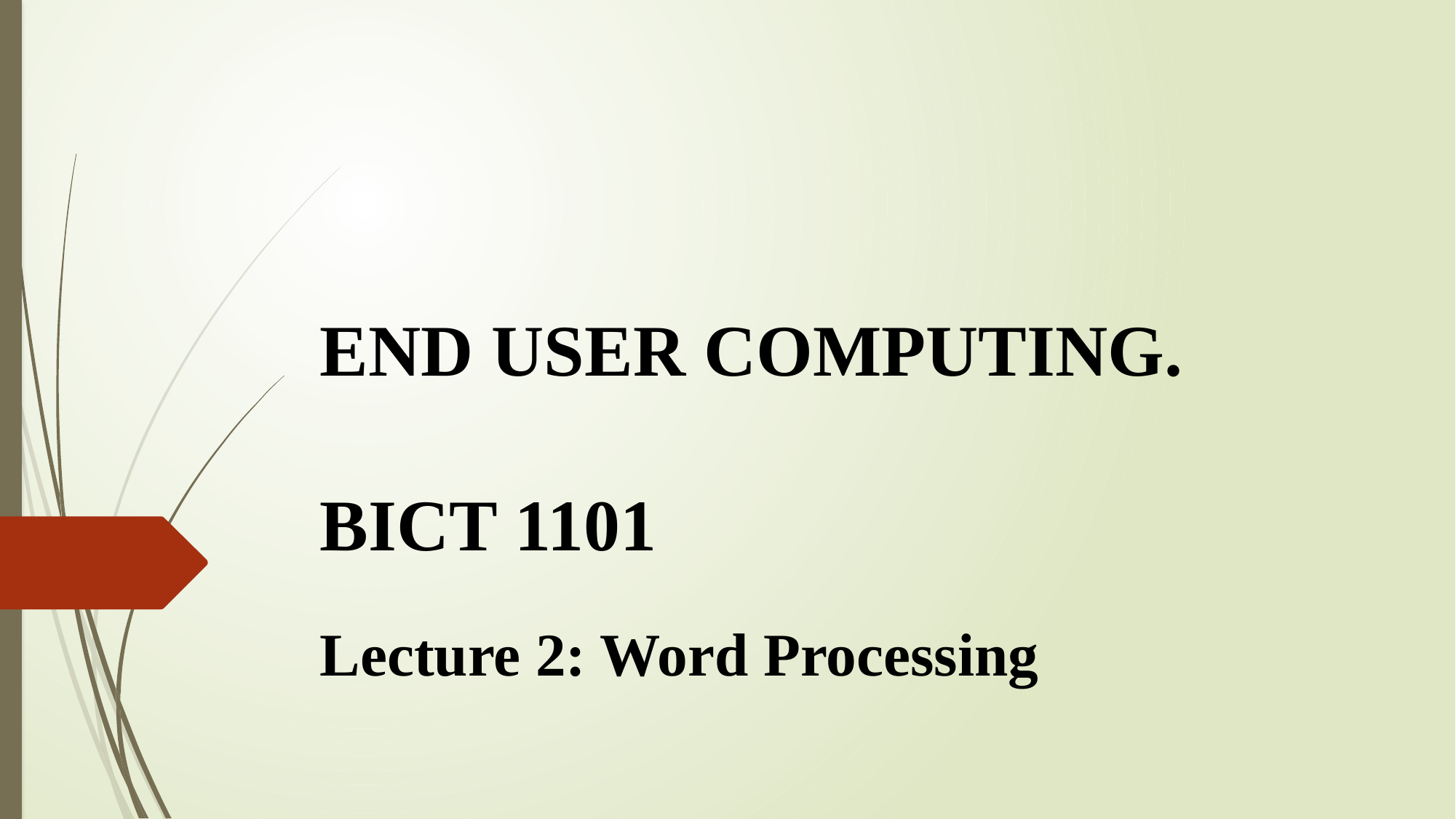

# END USER COMPUTING.   BICT 1101

Lecture 2: Word Processing